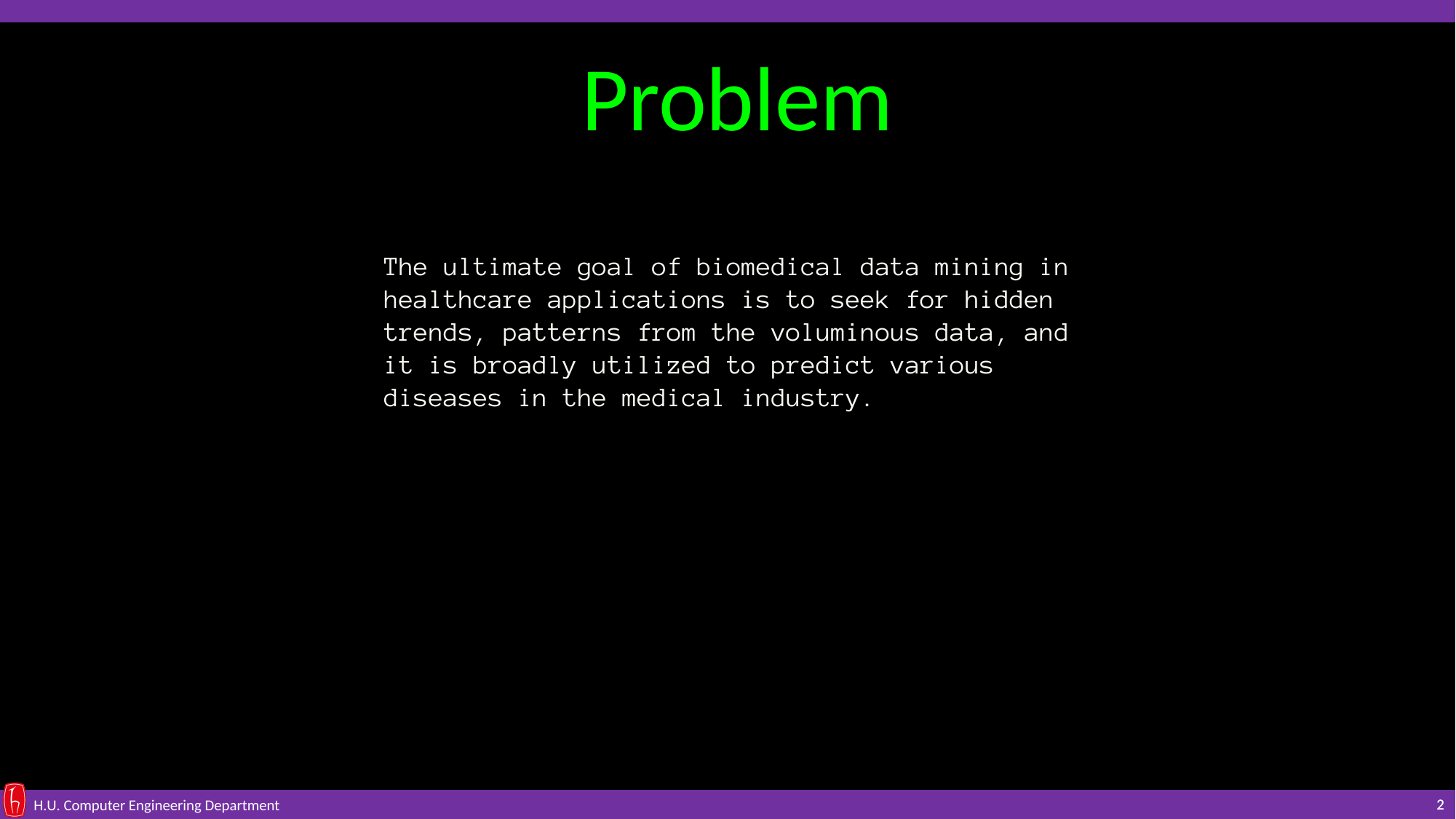

# Problem
The ultimate goal of biomedical data mining in healthcare applications is to seek for hidden trends, patterns from the voluminous data, and it is broadly utilized to predict various diseases in the medical industry.
2